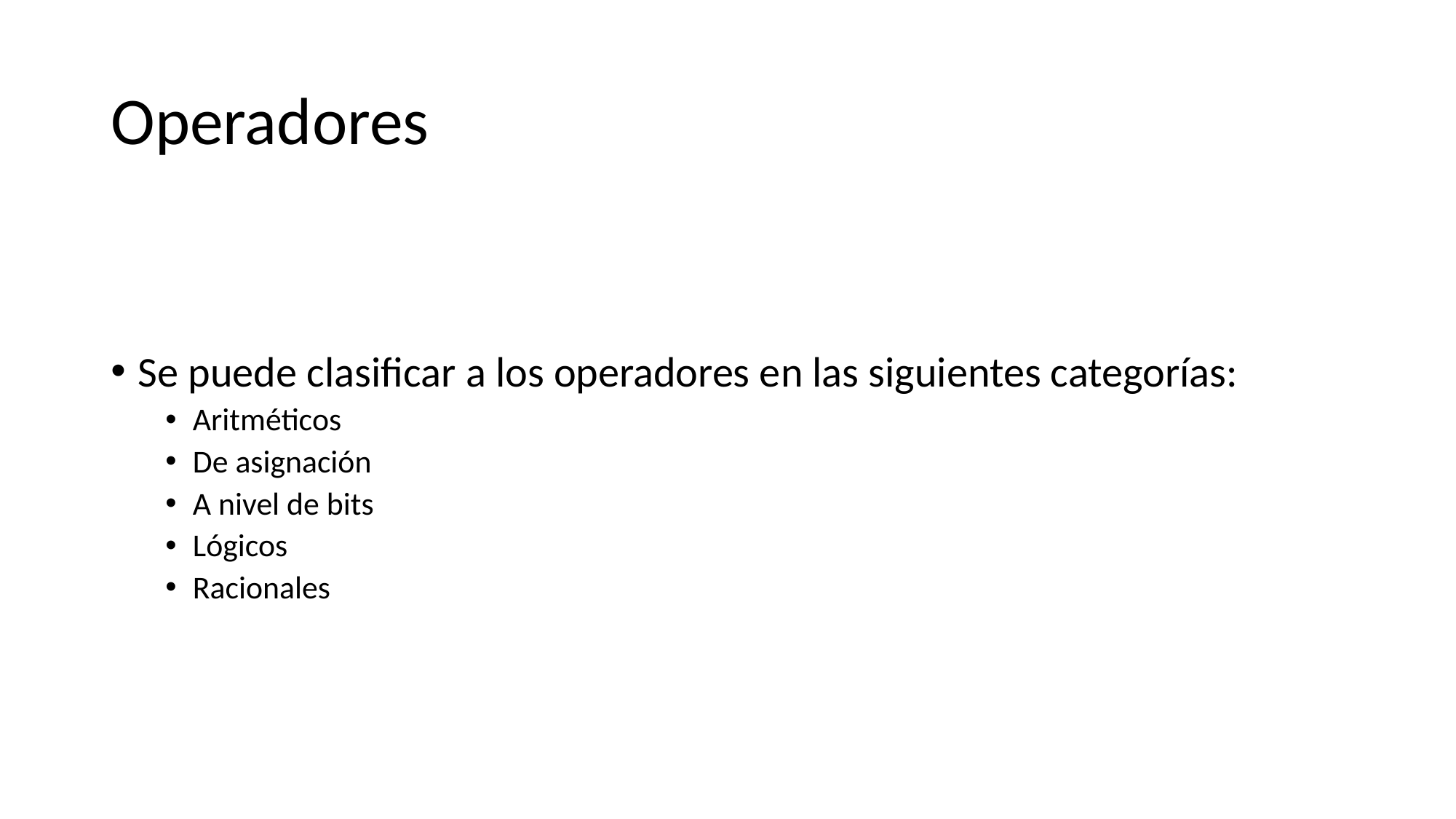

# Operadores
Se puede clasificar a los operadores en las siguientes categorías:
Aritméticos
De asignación
A nivel de bits
Lógicos
Racionales